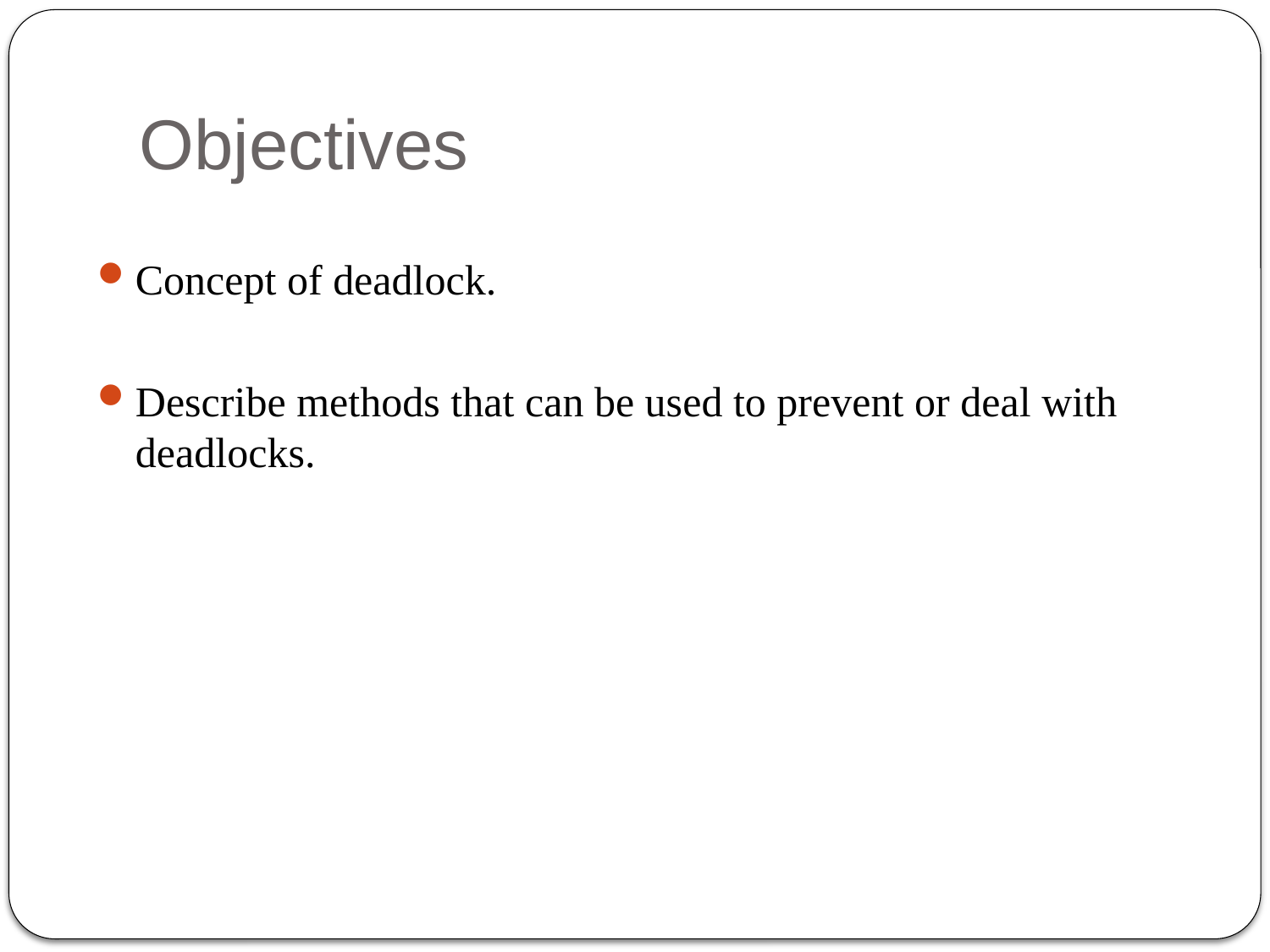

# Objectives
Concept of deadlock.

Describe methods that can be used to prevent or deal with deadlocks.